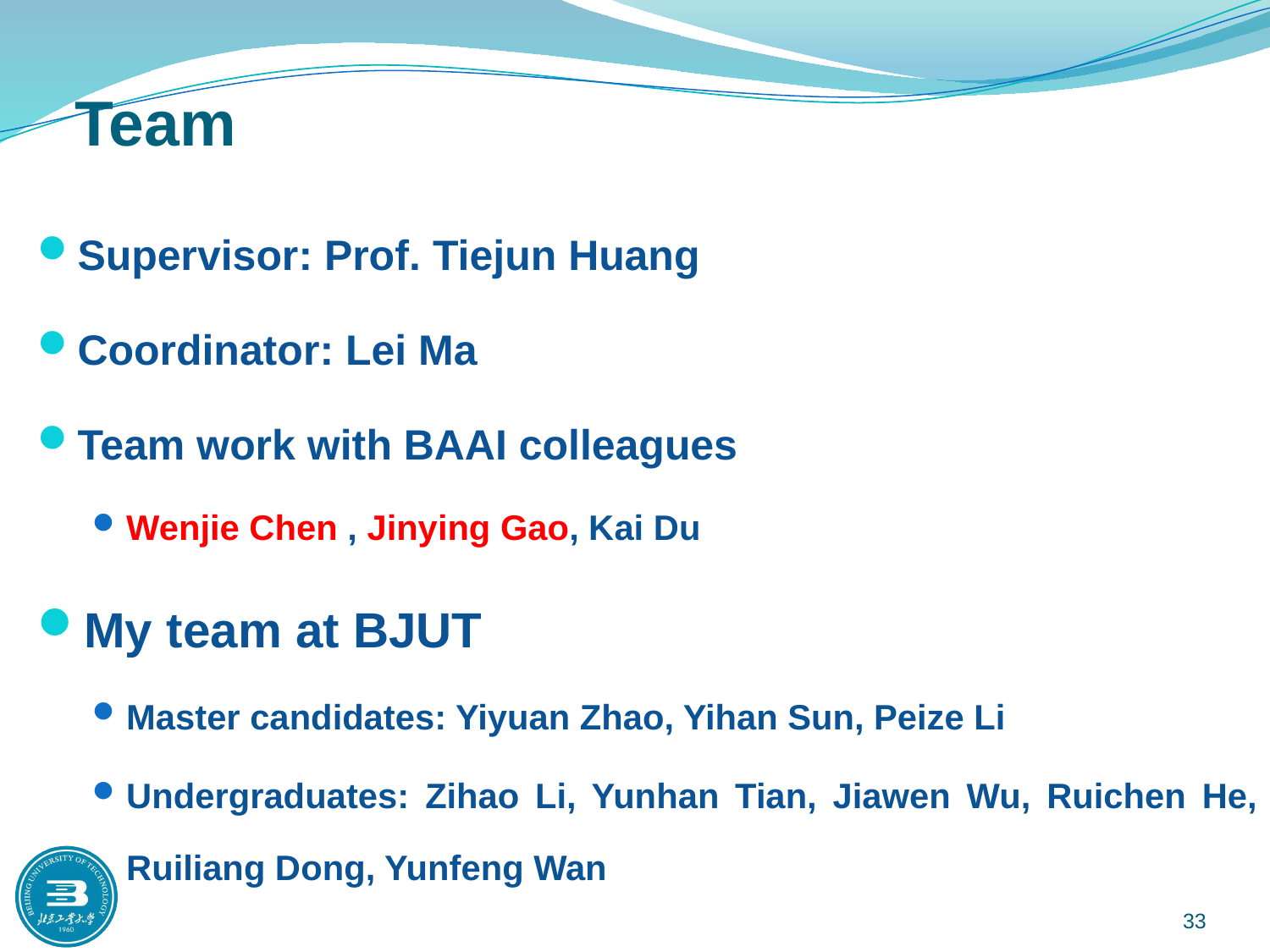

# Team
Supervisor: Prof. Tiejun Huang
Coordinator: Lei Ma
Team work with BAAI colleagues
Wenjie Chen , Jinying Gao, Kai Du
My team at BJUT
Master candidates: Yiyuan Zhao, Yihan Sun, Peize Li
Undergraduates: Zihao Li, Yunhan Tian, Jiawen Wu, Ruichen He, Ruiliang Dong, Yunfeng Wan
33